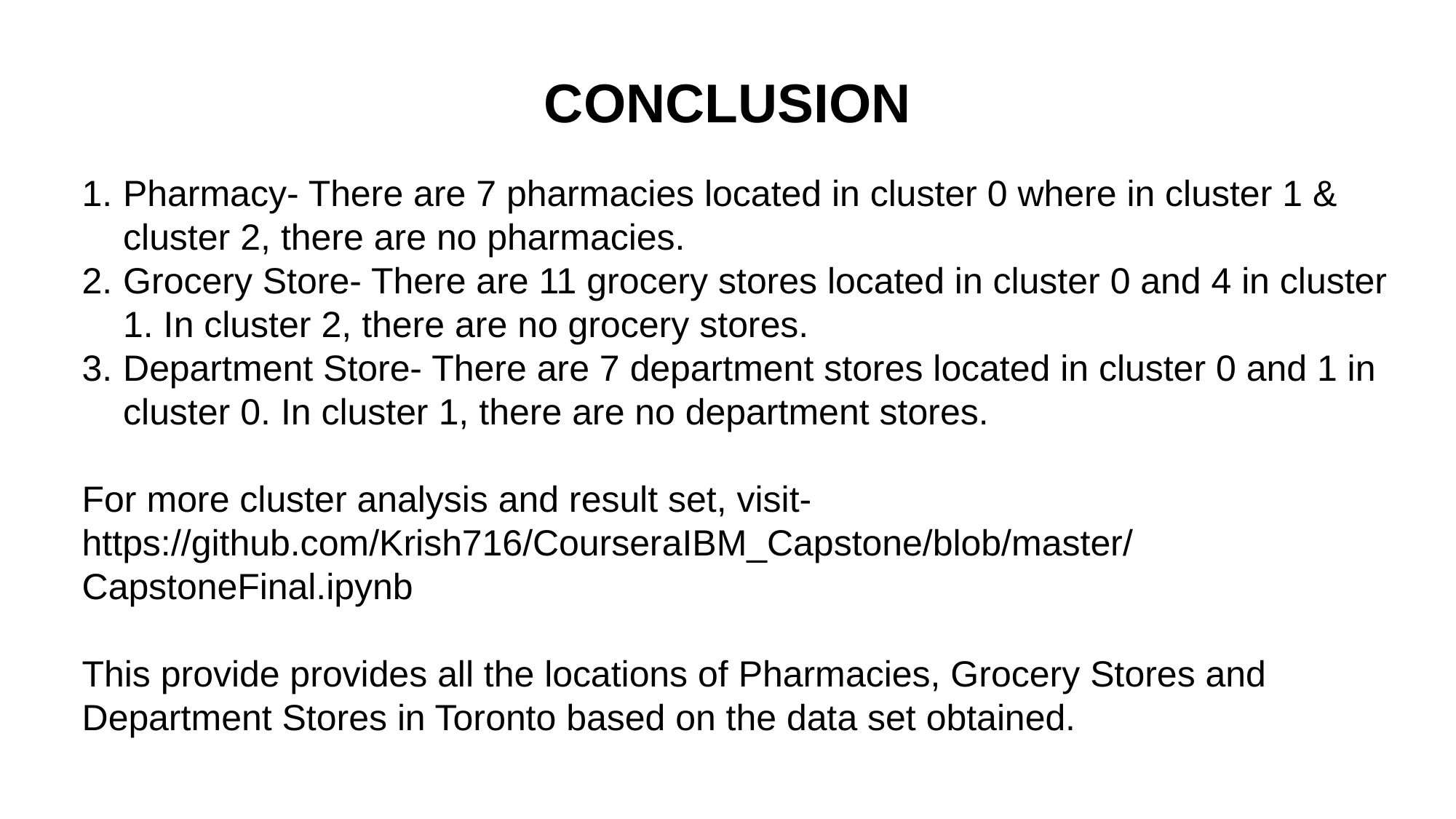

# CONCLUSION
Pharmacy- There are 7 pharmacies located in cluster 0 where in cluster 1 & cluster 2, there are no pharmacies.
Grocery Store- There are 11 grocery stores located in cluster 0 and 4 in cluster 1. In cluster 2, there are no grocery stores.
Department Store- There are 7 department stores located in cluster 0 and 1 in cluster 0. In cluster 1, there are no department stores.

For more cluster analysis and result set, visit-
https://github.com/Krish716/CourseraIBM_Capstone/blob/master/CapstoneFinal.ipynb

This provide provides all the locations of Pharmacies, Grocery Stores and Department Stores in Toronto based on the data set obtained.